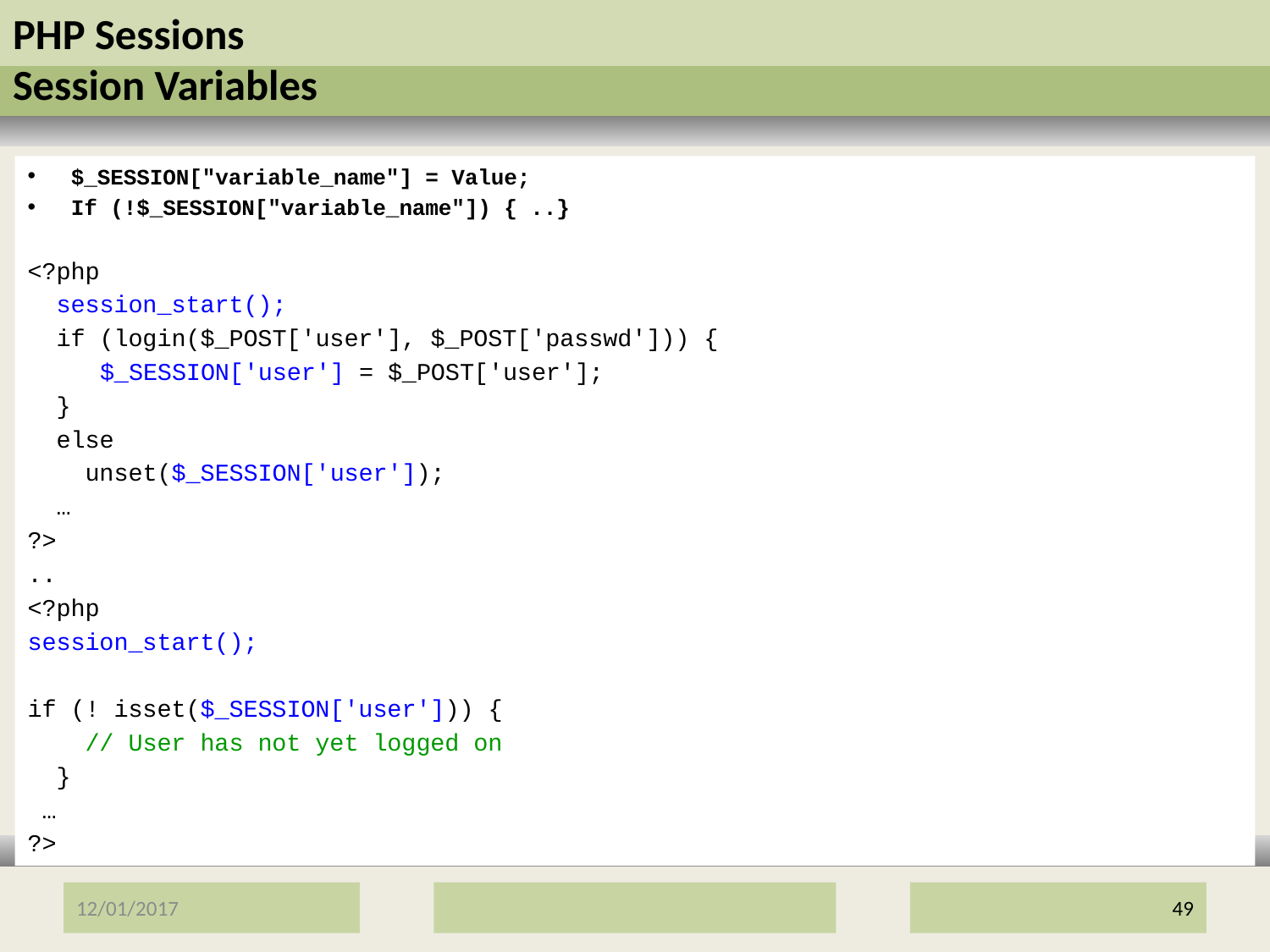

# PHP Sessions Session Variables
$_SESSION["variable_name"] = Value;
If (!$_SESSION["variable_name"]) { ..}

<?php
  session_start();
  if (login($_POST['user'], $_POST['passwd'])) {
	$_SESSION['user'] = $_POST['user'];
  }
  else
    unset($_SESSION['user']);
  …
?>
..
<?php
session_start();

if (! isset($_SESSION['user'])) {
    // User has not yet logged on
  }
 …
?>

12/01/2017

49